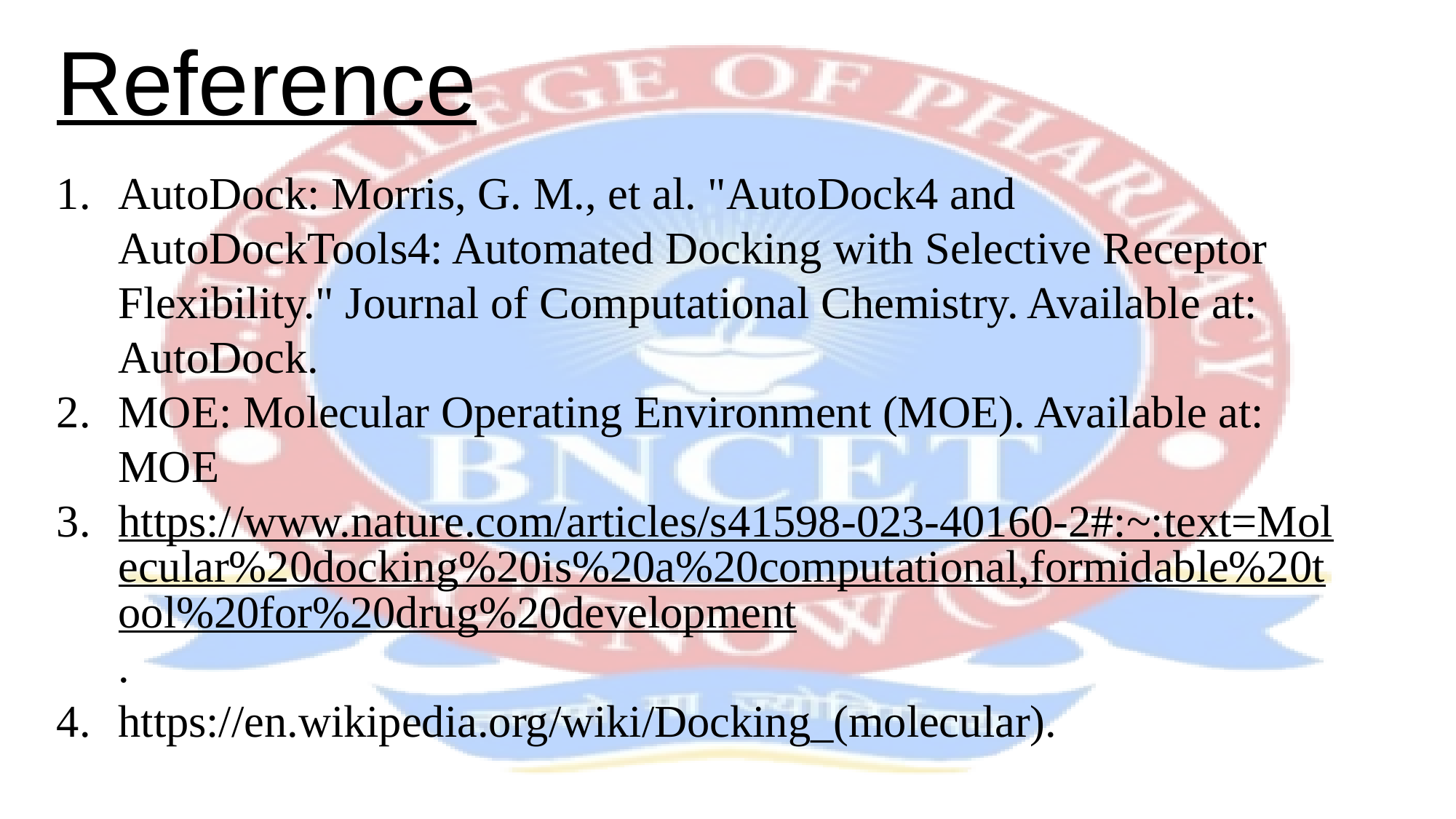

# Reference
AutoDock: Morris, G. M., et al. "AutoDock4 and AutoDockTools4: Automated Docking with Selective Receptor Flexibility." Journal of Computational Chemistry. Available at: AutoDock.
MOE: Molecular Operating Environment (MOE). Available at: MOE
https://www.nature.com/articles/s41598-023-40160-2#:~:text=Molecular%20docking%20is%20a%20computational,formidable%20tool%20for%20drug%20development.
https://en.wikipedia.org/wiki/Docking_(molecular).